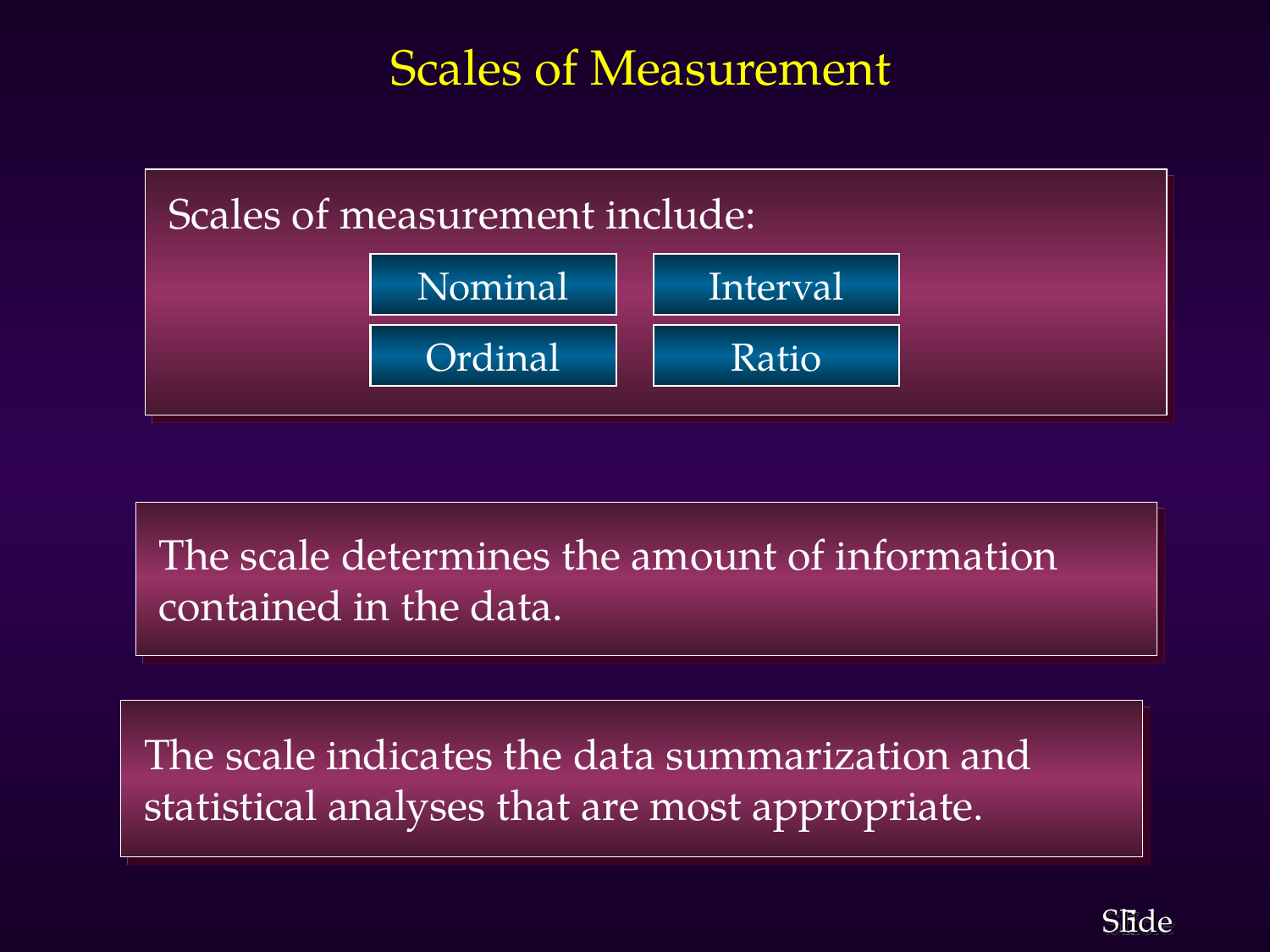

# Scales of Measurement
 Scales of measurement include:

Nominal
Interval
Ordinal
Ratio
 The scale determines the amount of information
 contained in the data.
 The scale indicates the data summarization and
 statistical analyses that are most appropriate.